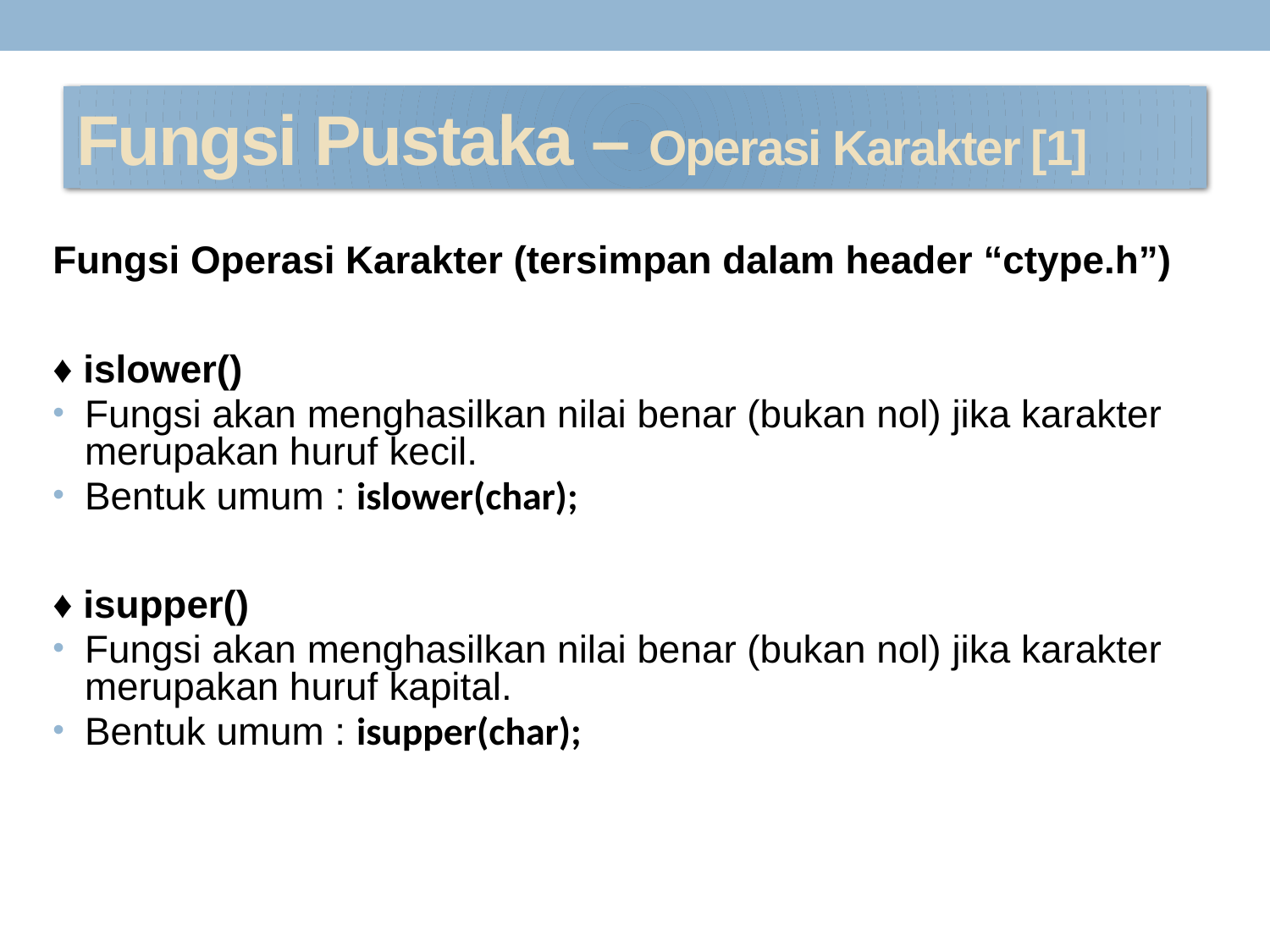

# Fungsi Pustaka – Operasi Karakter [1]
Fungsi Operasi Karakter (tersimpan dalam header “ctype.h”)

♦ islower()
Fungsi akan menghasilkan nilai benar (bukan nol) jika karakter merupakan huruf kecil.
Bentuk umum : islower(char);

♦ isupper()
Fungsi akan menghasilkan nilai benar (bukan nol) jika karakter merupakan huruf kapital.
Bentuk umum : isupper(char);